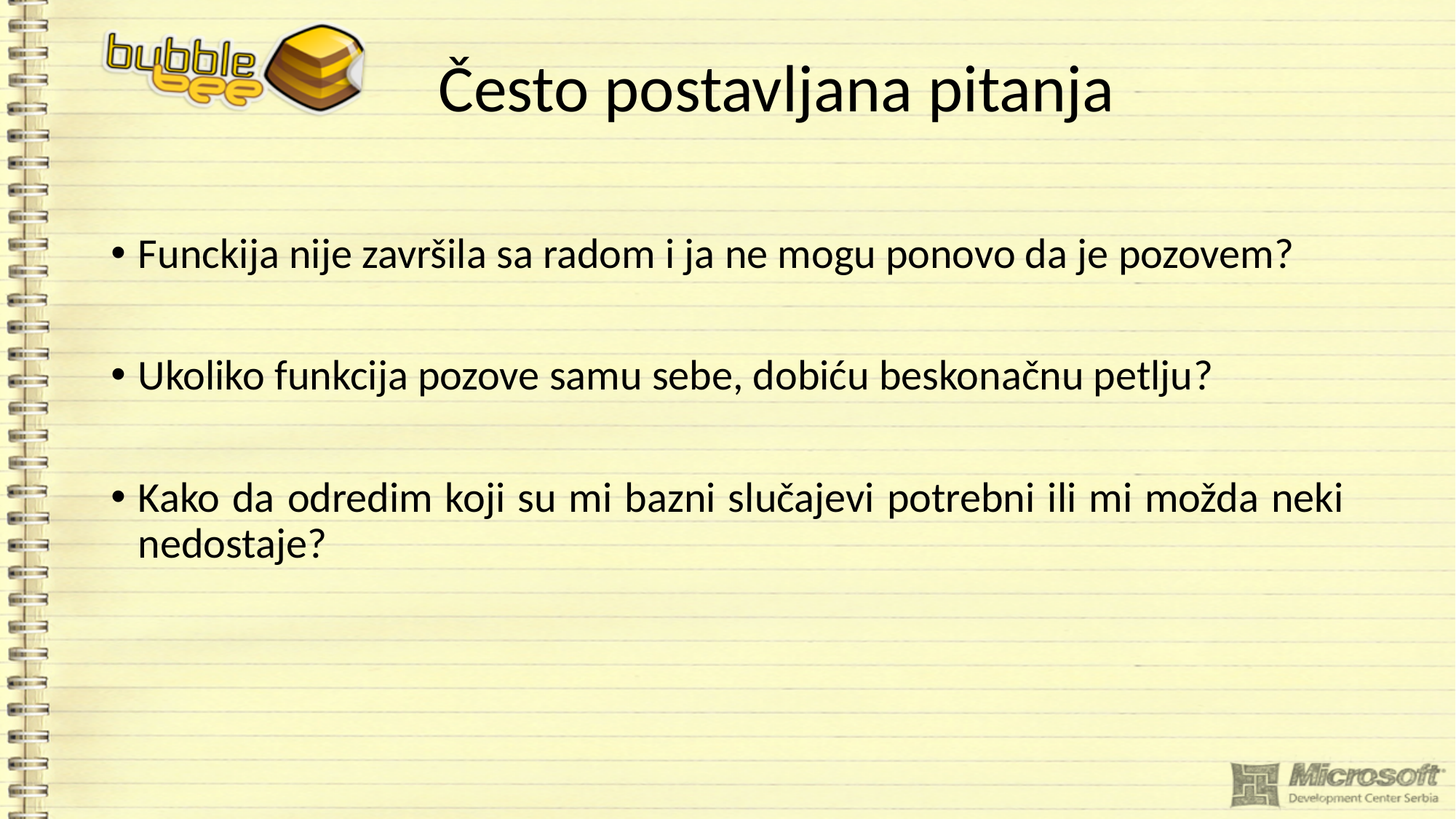

# Često postavljana pitanja

Funckija nije završila sa radom i ja ne mogu ponovo da je pozovem?

Ukoliko funkcija pozove samu sebe, dobiću beskonačnu petlju?

Kako da odredim koji su mi bazni slučajevi potrebni ili mi možda neki nedostaje?